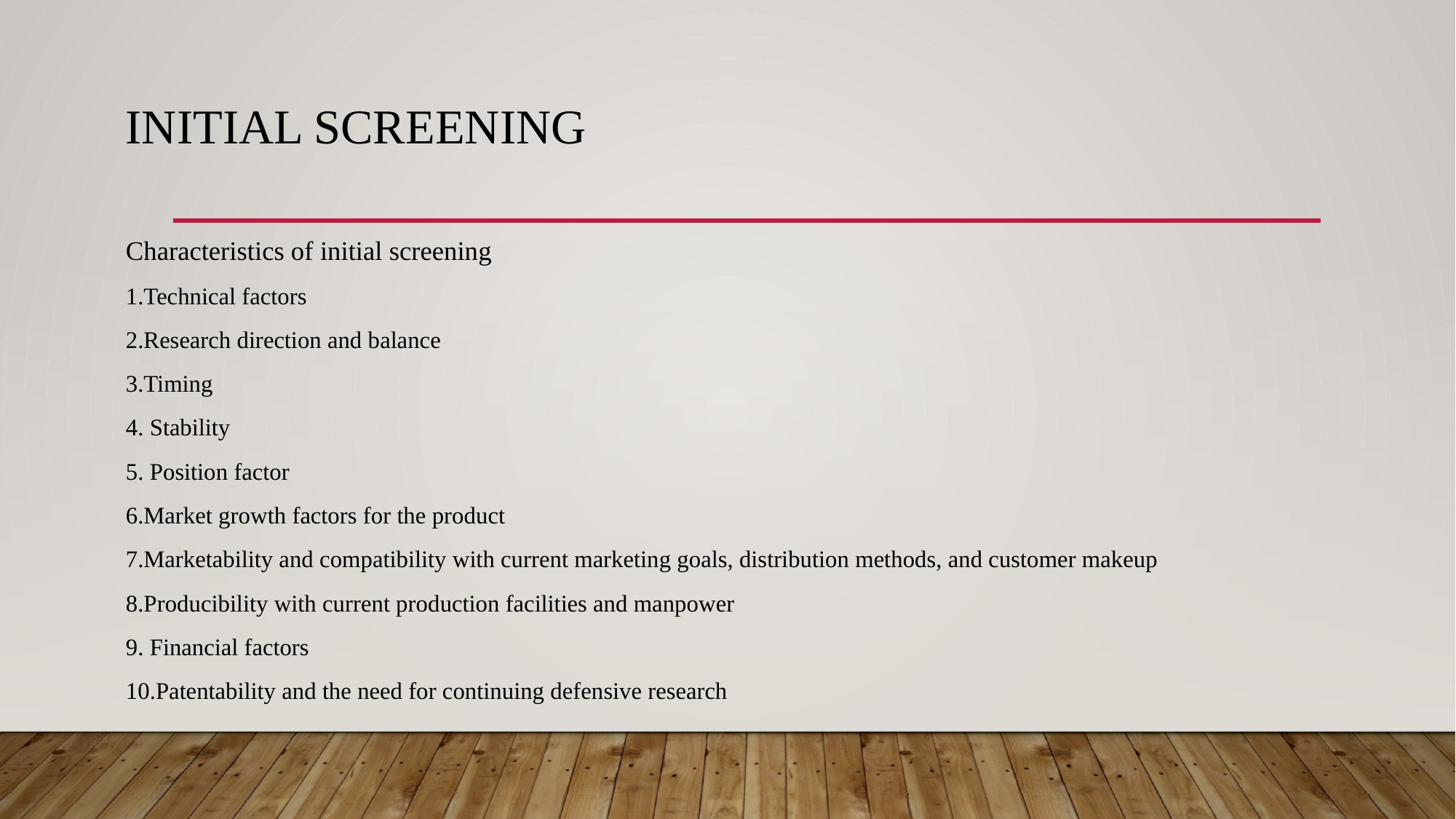

# Initial Screening
Characteristics of initial screening
1.Technical factors
2.Research direction and balance
3.Timing
4. Stability
5. Position factor
6.Market growth factors for the product
7.Marketability and compatibility with current marketing goals, distribution methods, and customer makeup
8.Producibility with current production facilities and manpower
9. Financial factors
10.Patentability and the need for continuing defensive research